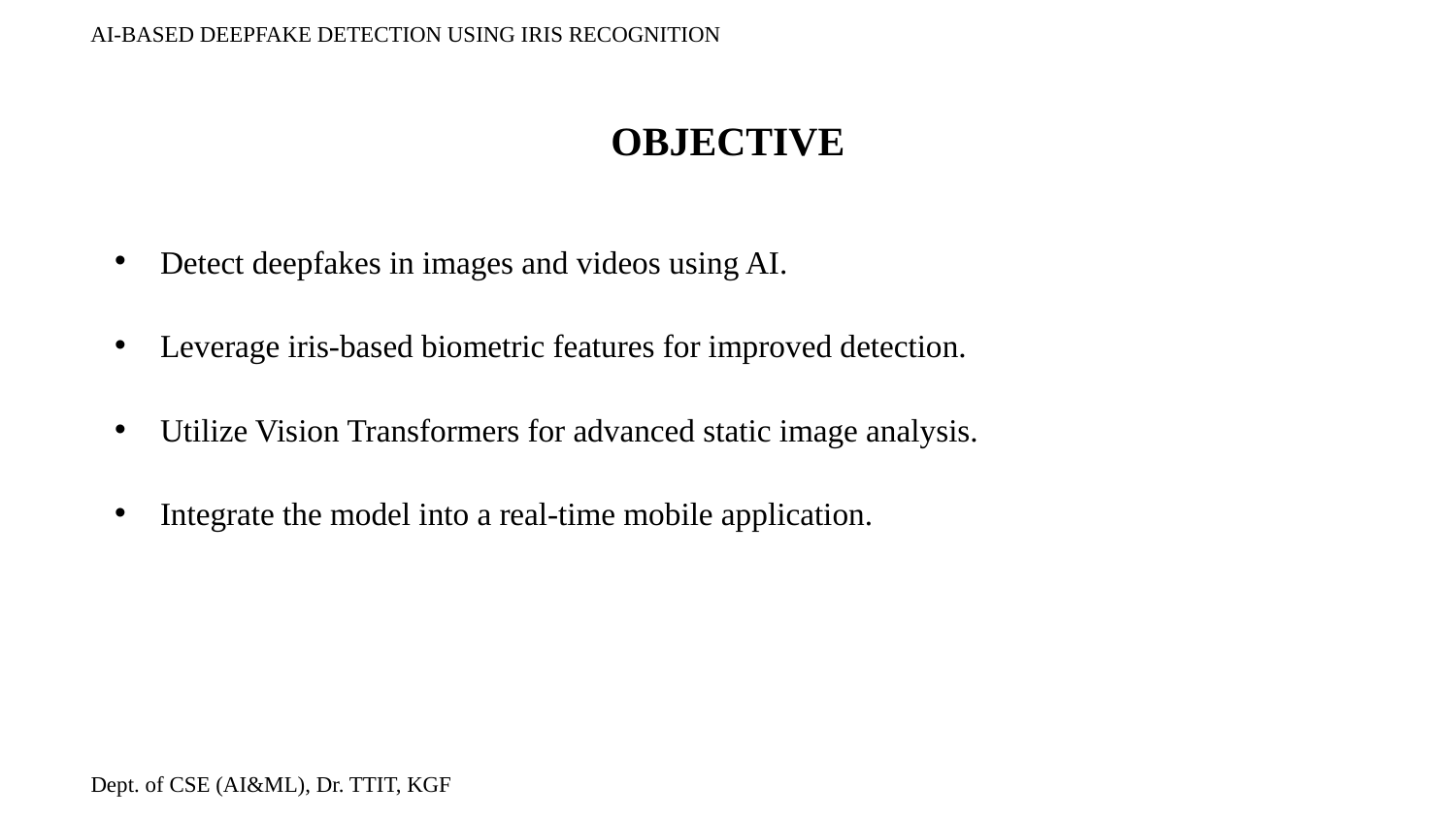

AI-BASED DEEPFAKE DETECTION USING IRIS RECOGNITION

OBJECTIVE
Detect deepfakes in images and videos using AI.

Leverage iris-based biometric features for improved detection.

Utilize Vision Transformers for advanced static image analysis.

Integrate the model into a real-time mobile application.

Dept. of CSE (AI&ML), Dr. TTIT, KGF